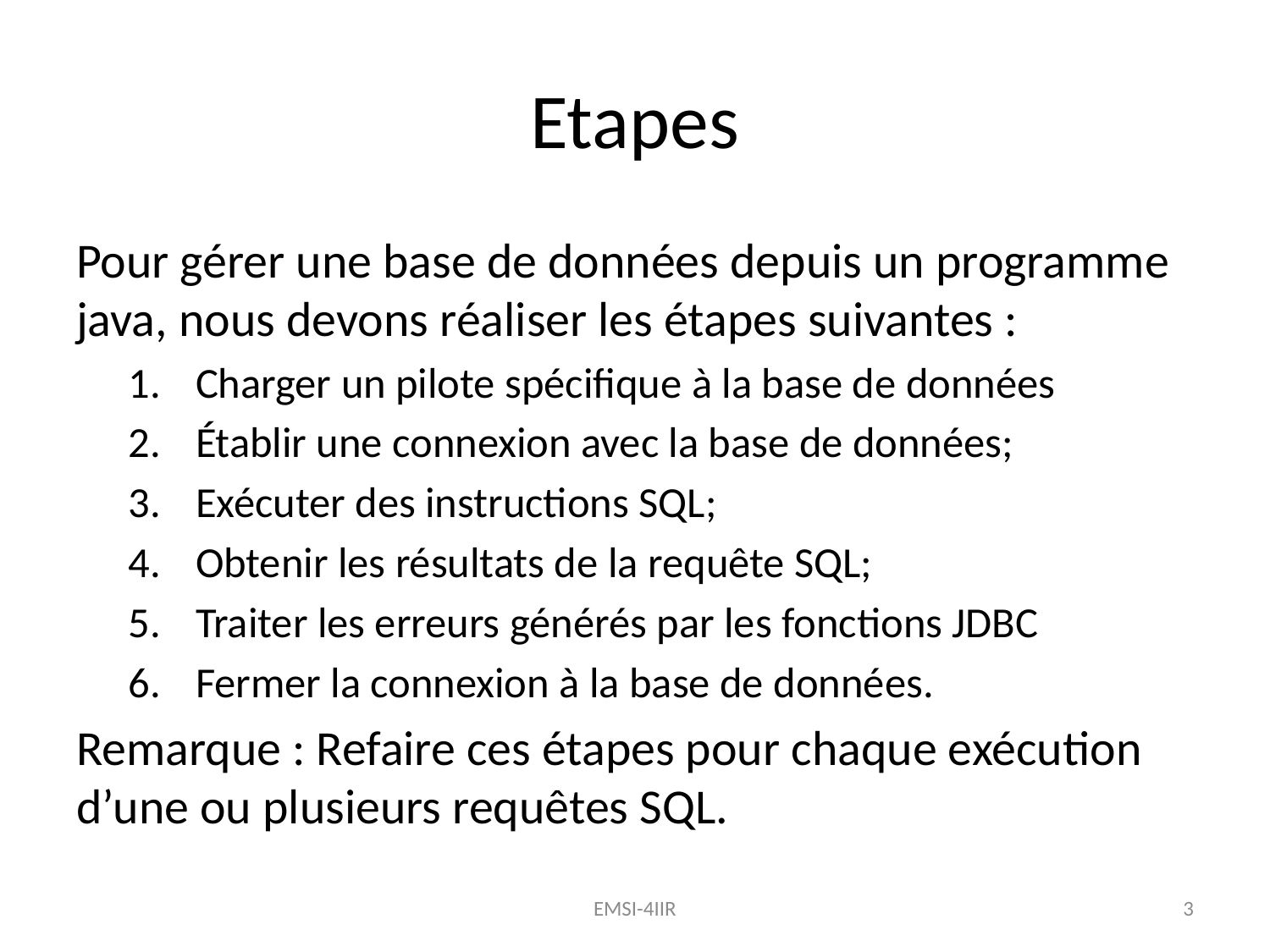

# Etapes
Pour gérer une base de données depuis un programme java, nous devons réaliser les étapes suivantes :
Charger un pilote spécifique à la base de données
Établir une connexion avec la base de données;
Exécuter des instructions SQL;
Obtenir les résultats de la requête SQL;
Traiter les erreurs générés par les fonctions JDBC
Fermer la connexion à la base de données.
Remarque : Refaire ces étapes pour chaque exécution d’une ou plusieurs requêtes SQL.
EMSI-4IIR
3